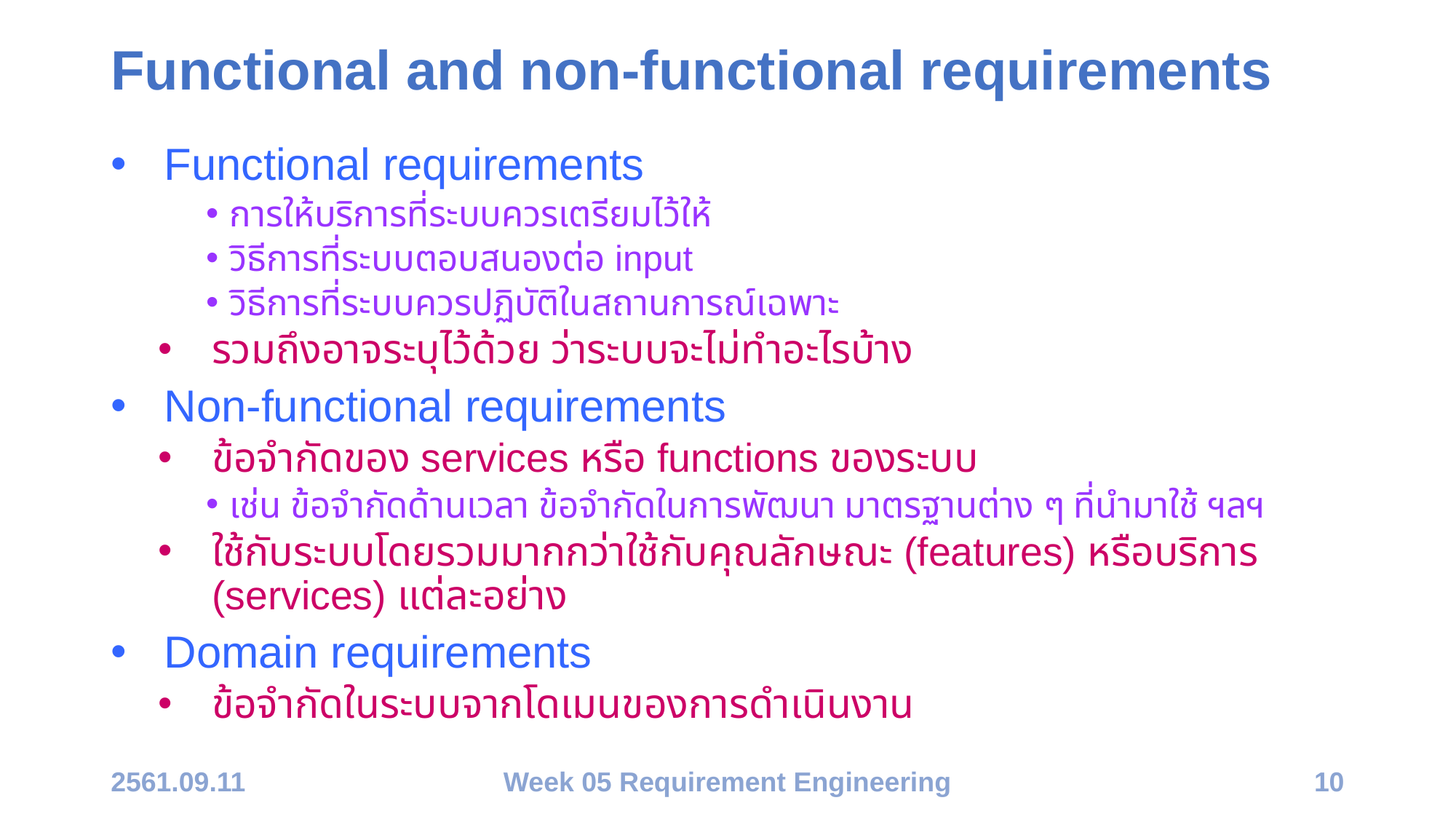

# Functional and non-functional requirements
Functional requirements
การให้บริการที่ระบบควรเตรียมไว้ให้
วิธีการที่ระบบตอบสนองต่อ input
วิธีการที่ระบบควรปฏิบัติในสถานการณ์เฉพาะ
รวมถึงอาจระบุไว้ด้วย ว่าระบบจะไม่ทำอะไรบ้าง
Non-functional requirements
ข้อจำกัดของ services หรือ functions ของระบบ
เช่น ข้อจำกัดด้านเวลา ข้อจำกัดในการพัฒนา มาตรฐานต่าง ๆ ที่นำมาใช้ ฯลฯ
ใช้กับระบบโดยรวมมากกว่าใช้กับคุณลักษณะ (features) หรือบริการ (services) แต่ละอย่าง
Domain requirements
ข้อจำกัดในระบบจากโดเมนของการดำเนินงาน
2561.09.11
Week 05 Requirement Engineering
10